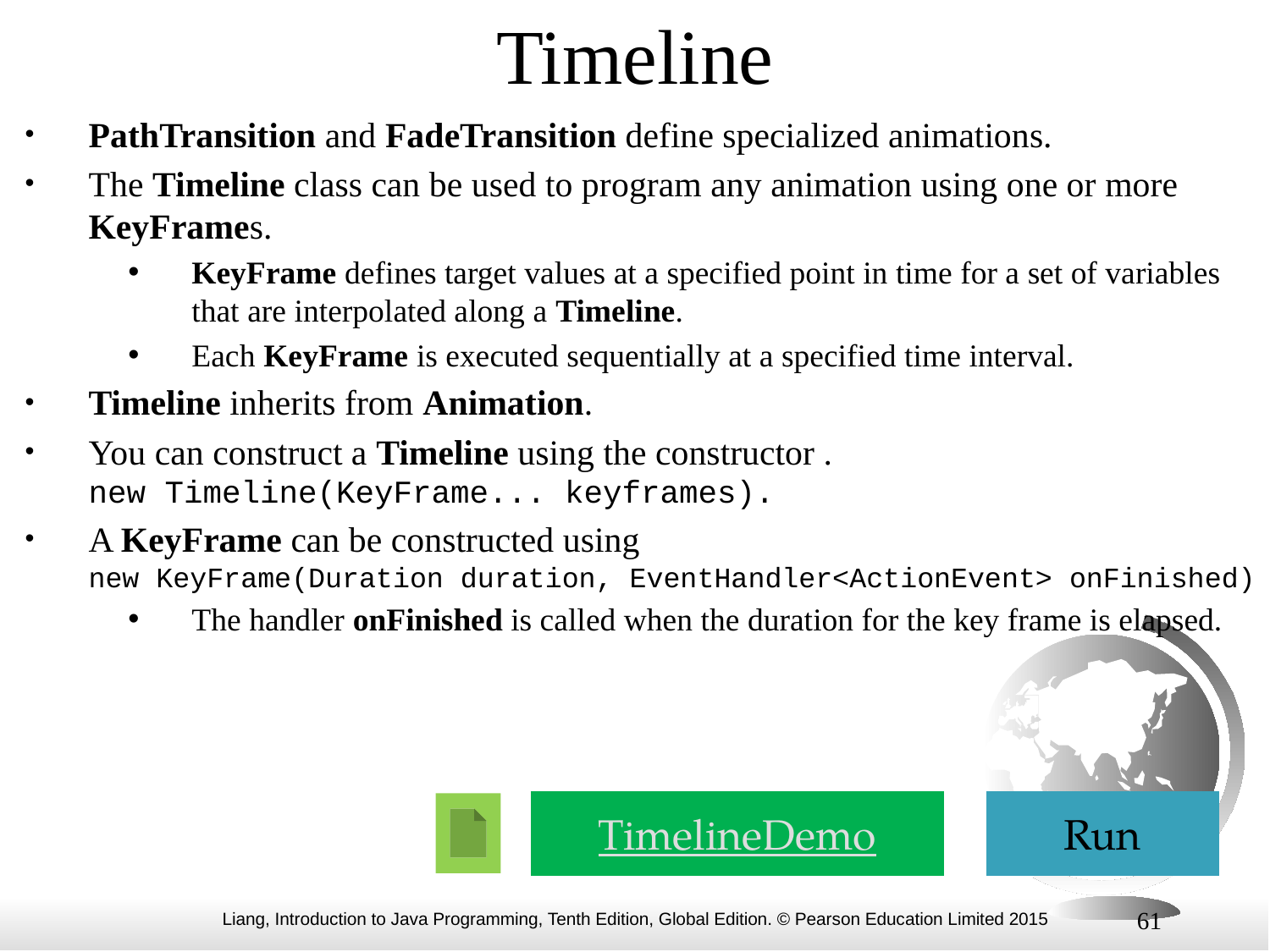

# Timeline
PathTransition and FadeTransition define specialized animations.
The Timeline class can be used to program any animation using one or more KeyFrames.
KeyFrame defines target values at a specified point in time for a set of variables
that are interpolated along a Timeline.
Each KeyFrame is executed sequentially at a specified time interval.
Timeline inherits from Animation.
You can construct a Timeline using the constructor .
new Timeline(KeyFrame... keyframes).
A KeyFrame can be constructed using
new KeyFrame(Duration duration, EventHandler<ActionEvent> onFinished)
The handler onFinished is called when the duration for the key frame is elapsed.
TimelineDemo
Run

61